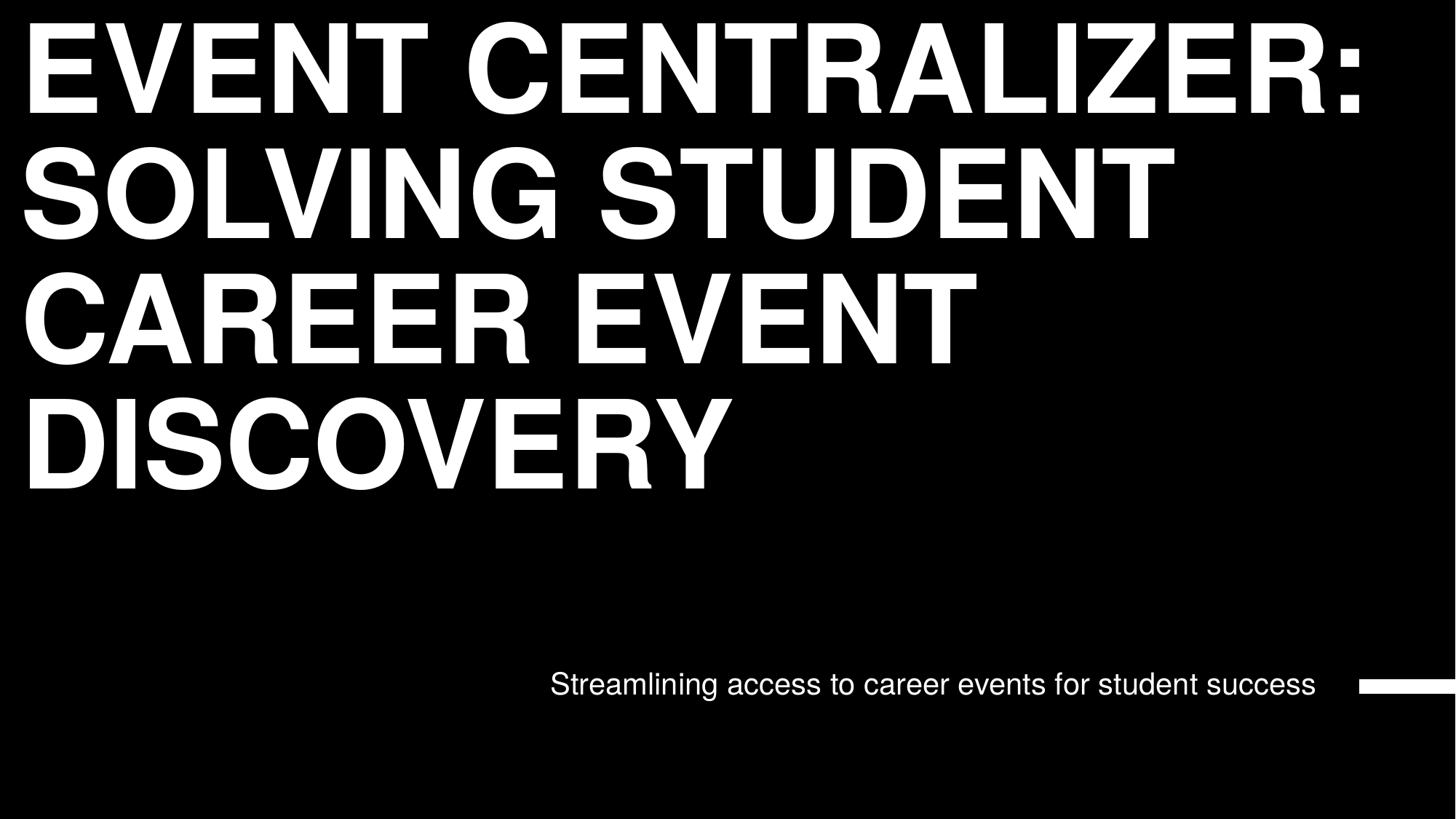

# Event Centralizer: Solving Student Career Event Discovery
Streamlining access to career events for student success